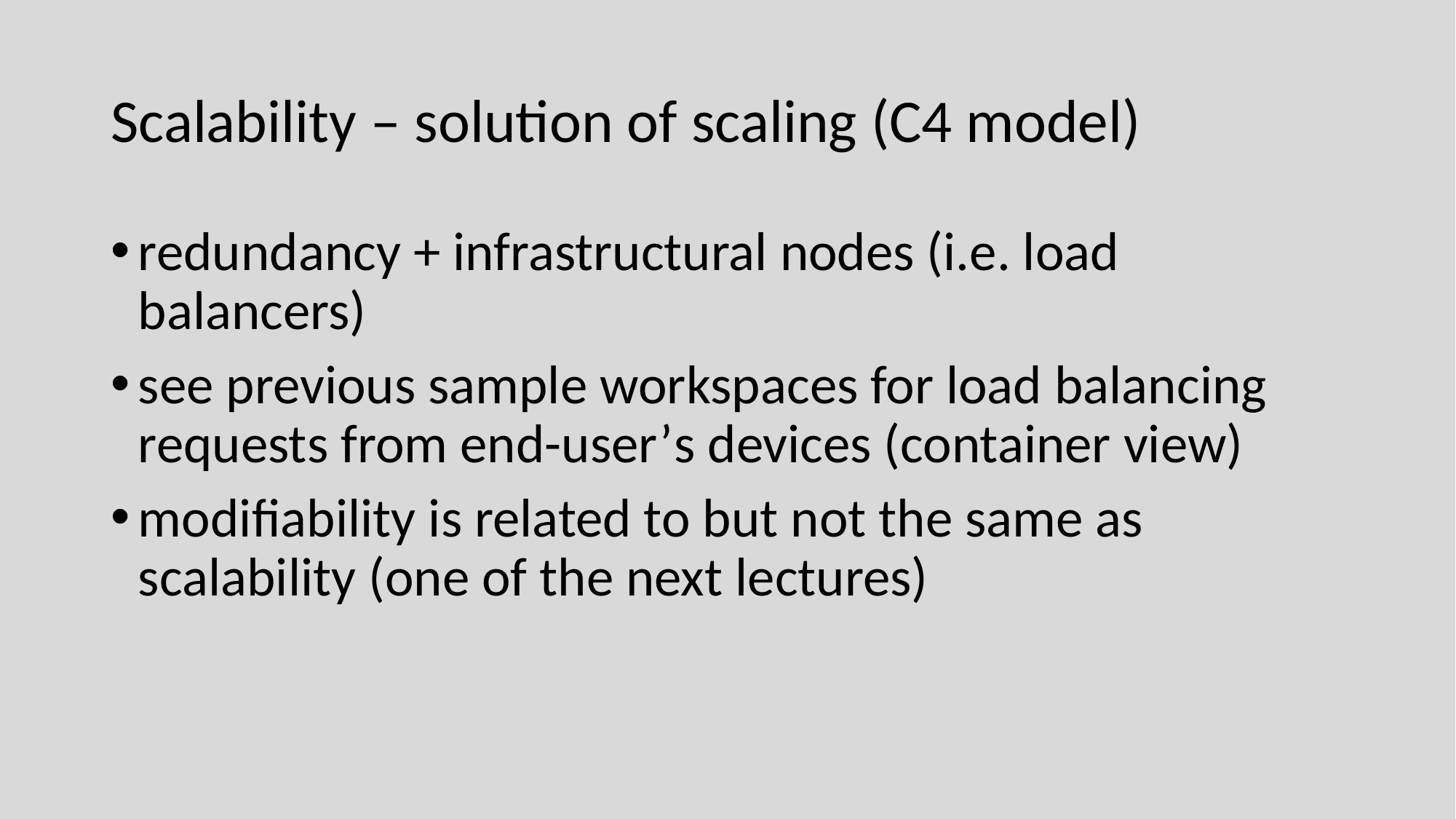

# Scalability – solution of scaling (C4 model)
redundancy + infrastructural nodes (i.e. load balancers)
see previous sample workspaces for load balancing requests from end-user’s devices (container view)
modifiability is related to but not the same as scalability (one of the next lectures)